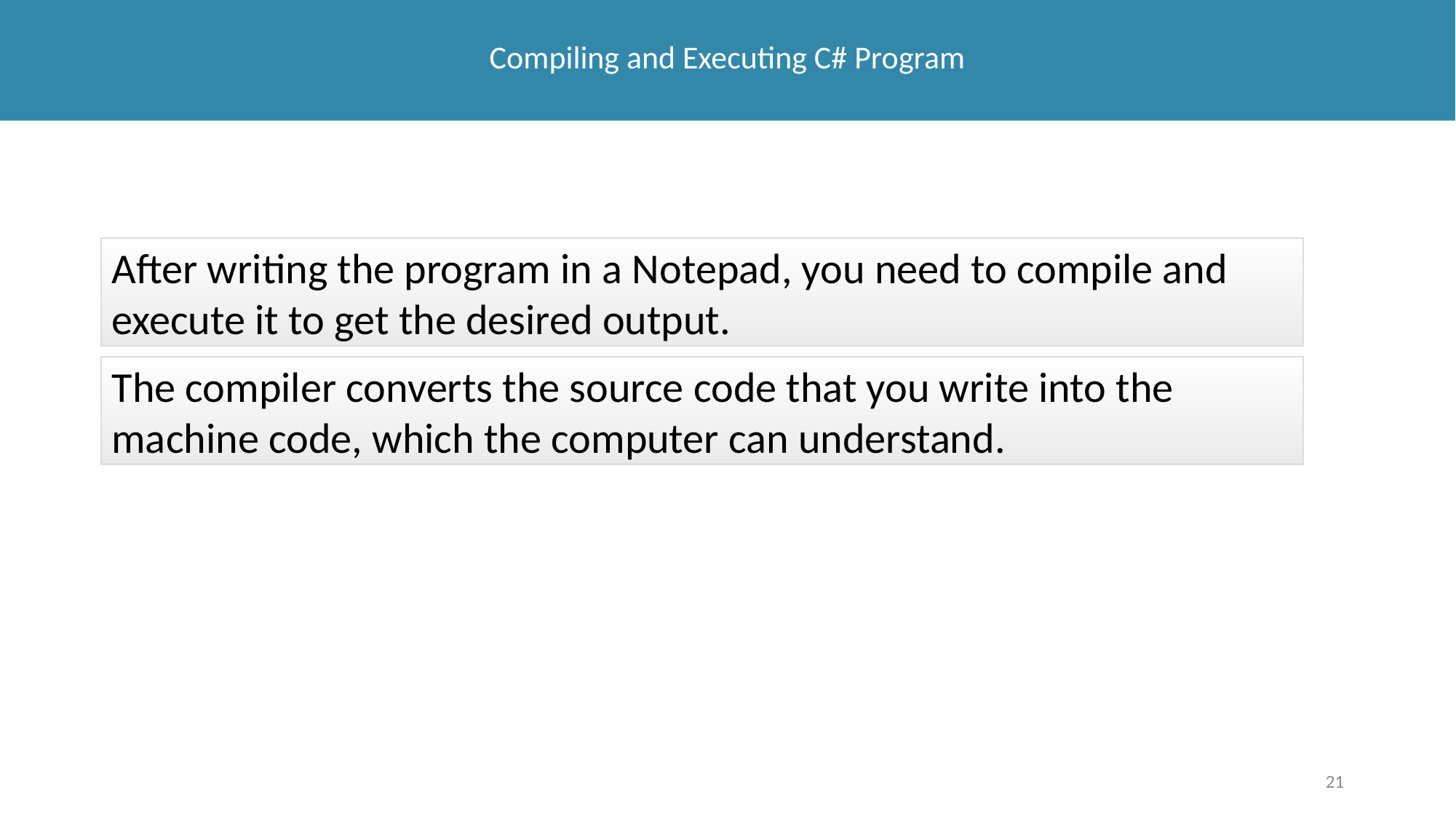

# Compiling and Executing C# Program
After writing the program in a Notepad, you need to compile and execute it to get the desired output.
The compiler converts the source code that you write into the machine code, which the computer can understand.
21